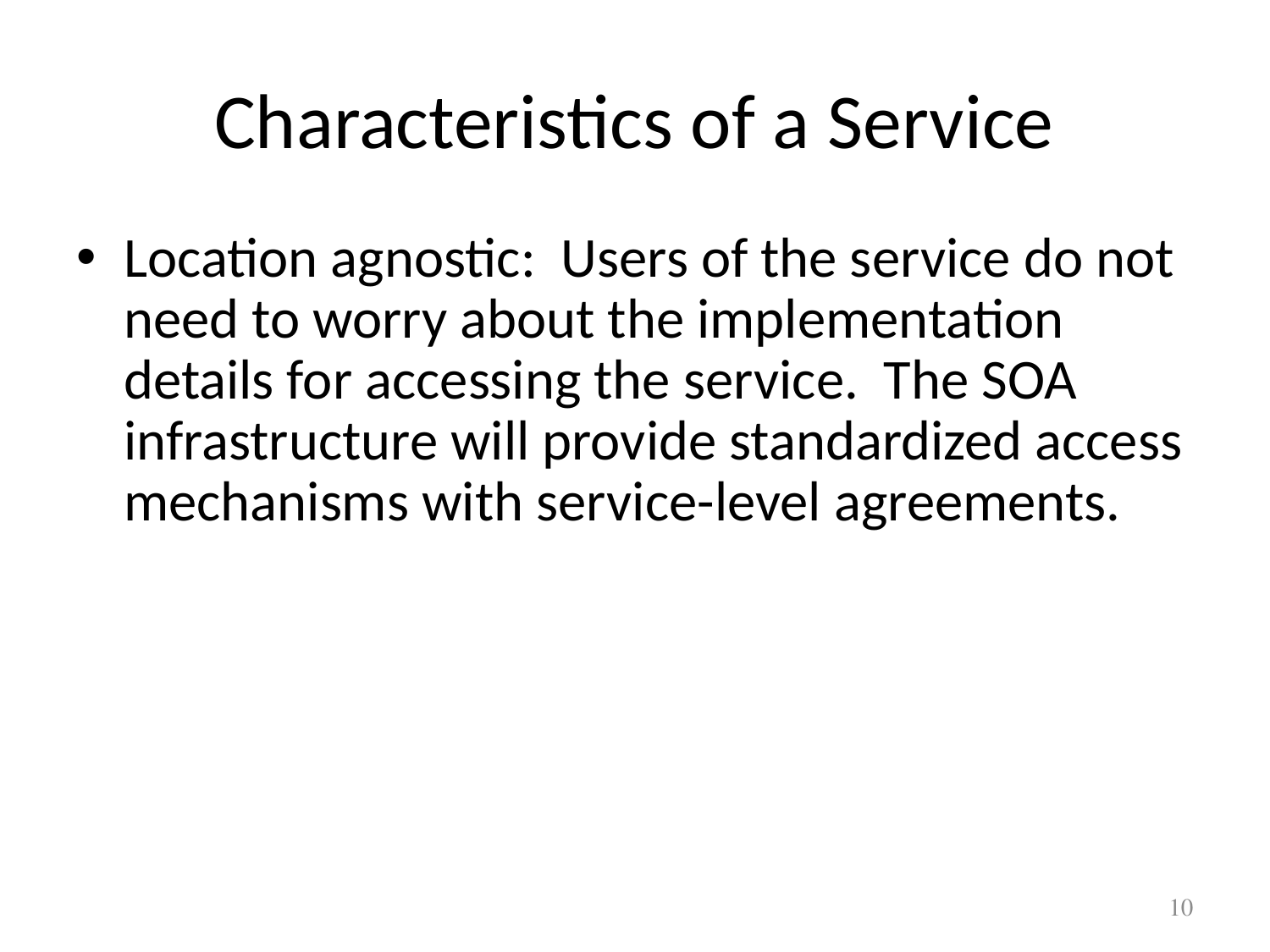

# Characteristics of a Service
Location agnostic:  Users of the service do not need to worry about the implementation details for accessing the service.  The SOA infrastructure will provide standardized access mechanisms with service-level agreements.
10